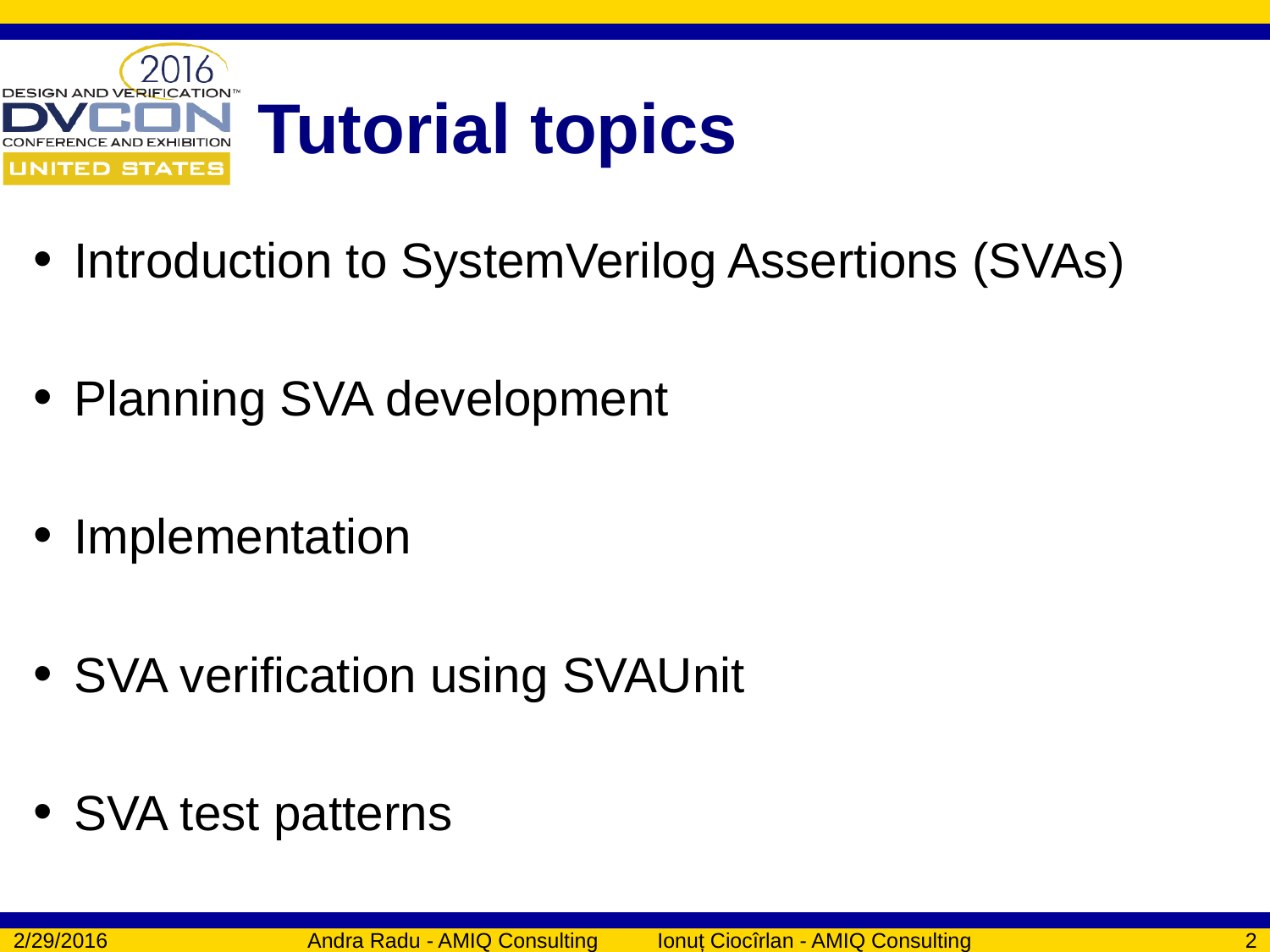

# Tutorial topics
Introduction to SystemVerilog Assertions (SVAs)

Planning SVA development

Implementation

SVA verification using SVAUnit

SVA test patterns
2/29/2016
Andra Radu - AMIQ Consulting          Ionuț Ciocîrlan - AMIQ Consulting
2